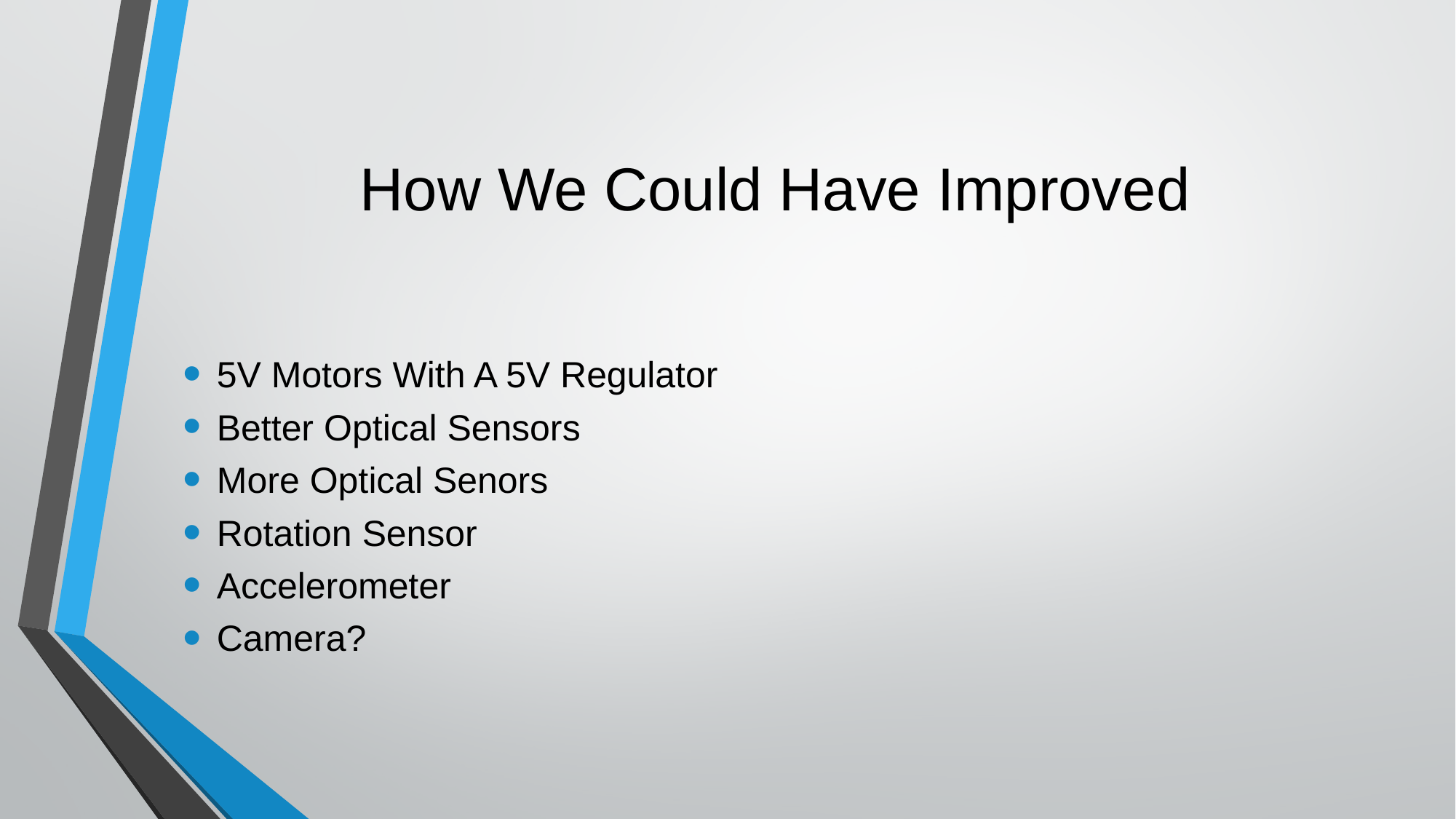

# How We Could Have Improved
5V Motors With A 5V Regulator
Better Optical Sensors
More Optical Senors
Rotation Sensor
Accelerometer
Camera?